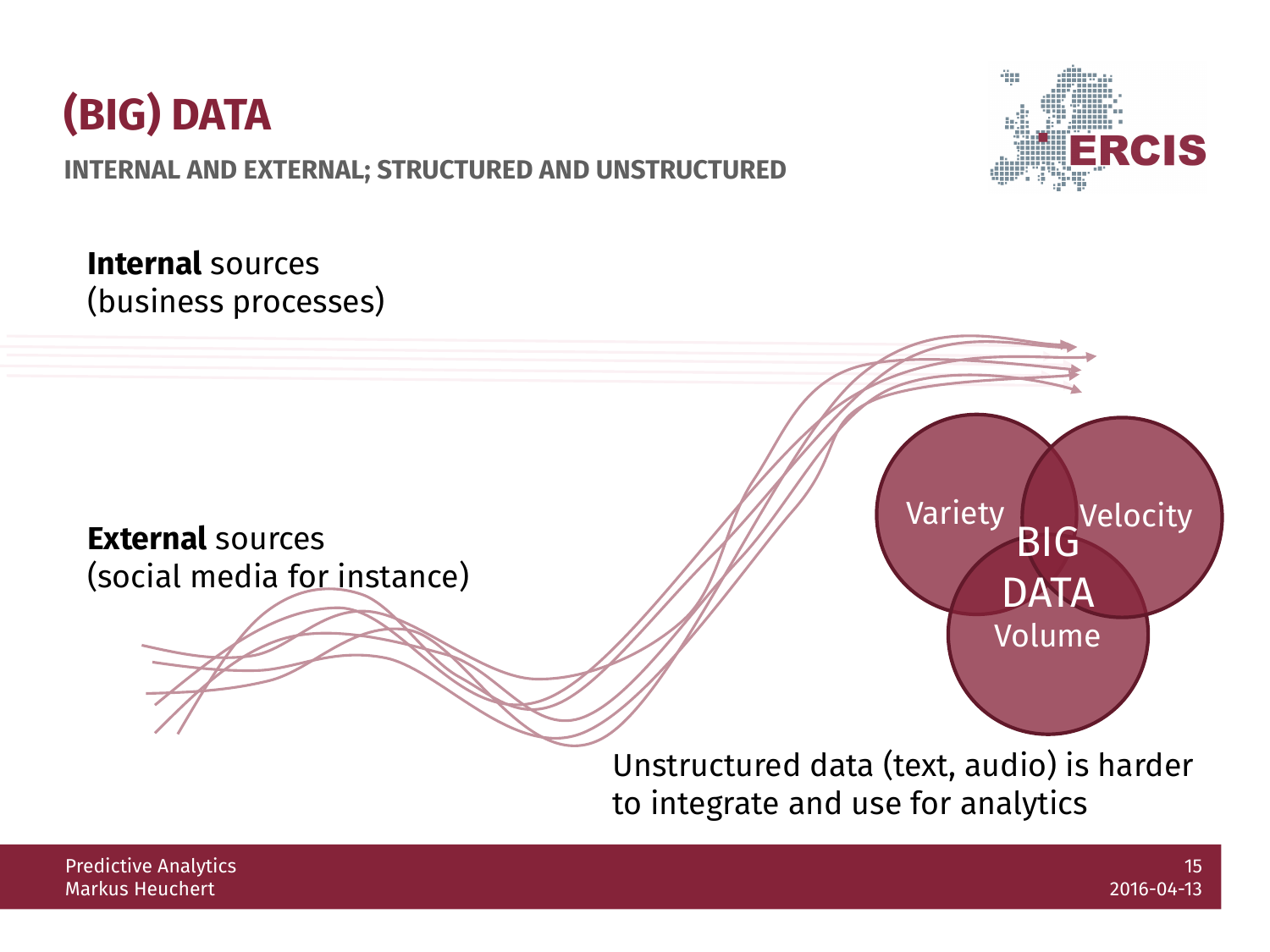

# (BIG) Data
internal and external; structured and unstructured
Internal sources
(business processes)

Variety
Velocity
BIG DATA
External sources
(social media for instance)
Volume
Unstructured data (text, audio) is harder to integrate and use for analytics